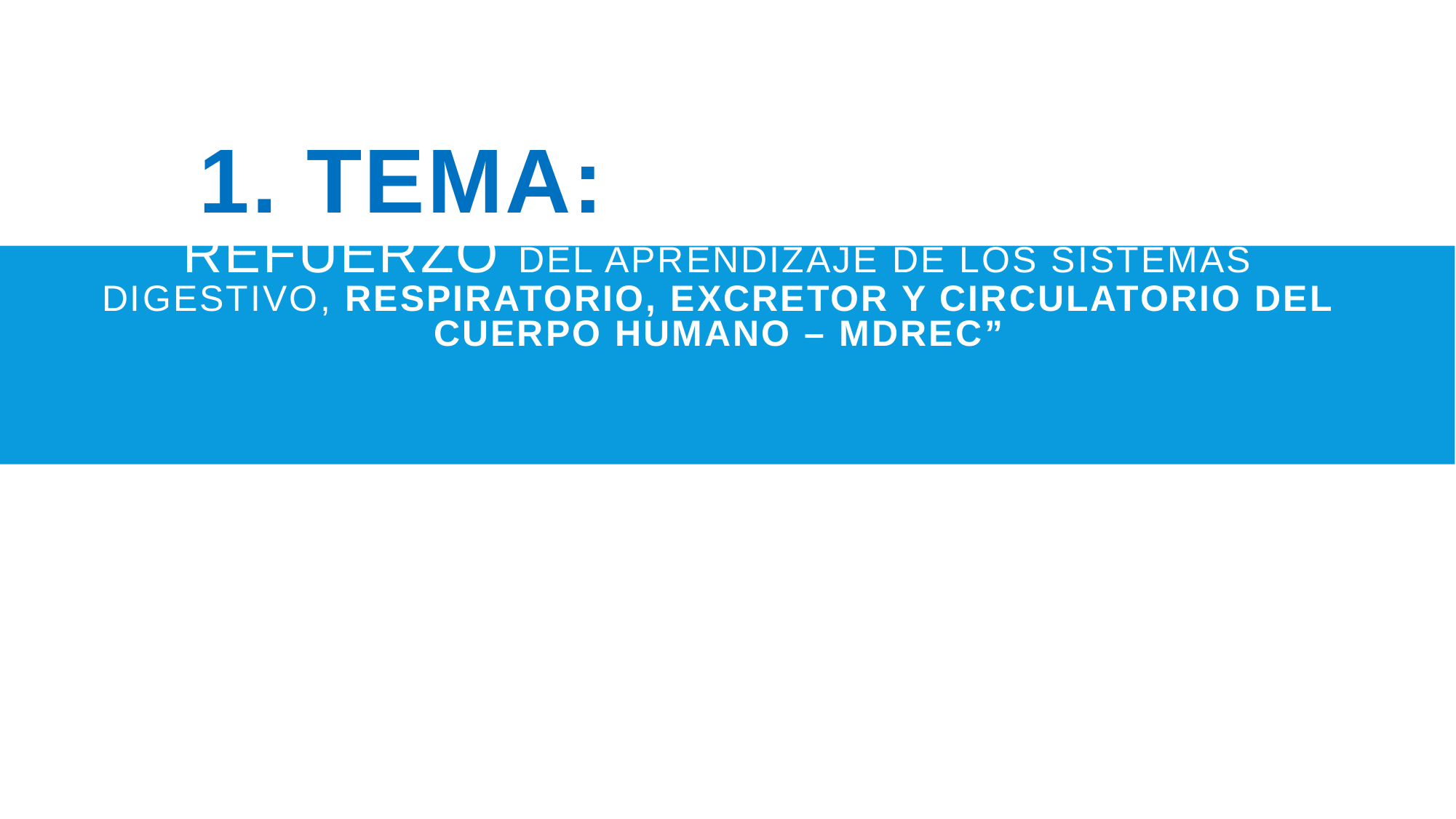

# 1. Tema: “Módulo de refuerzo del aprendizaje de los sistemas digestivo, respiratorio, excretor y circulatorio del cuerpo humano – MDREC”